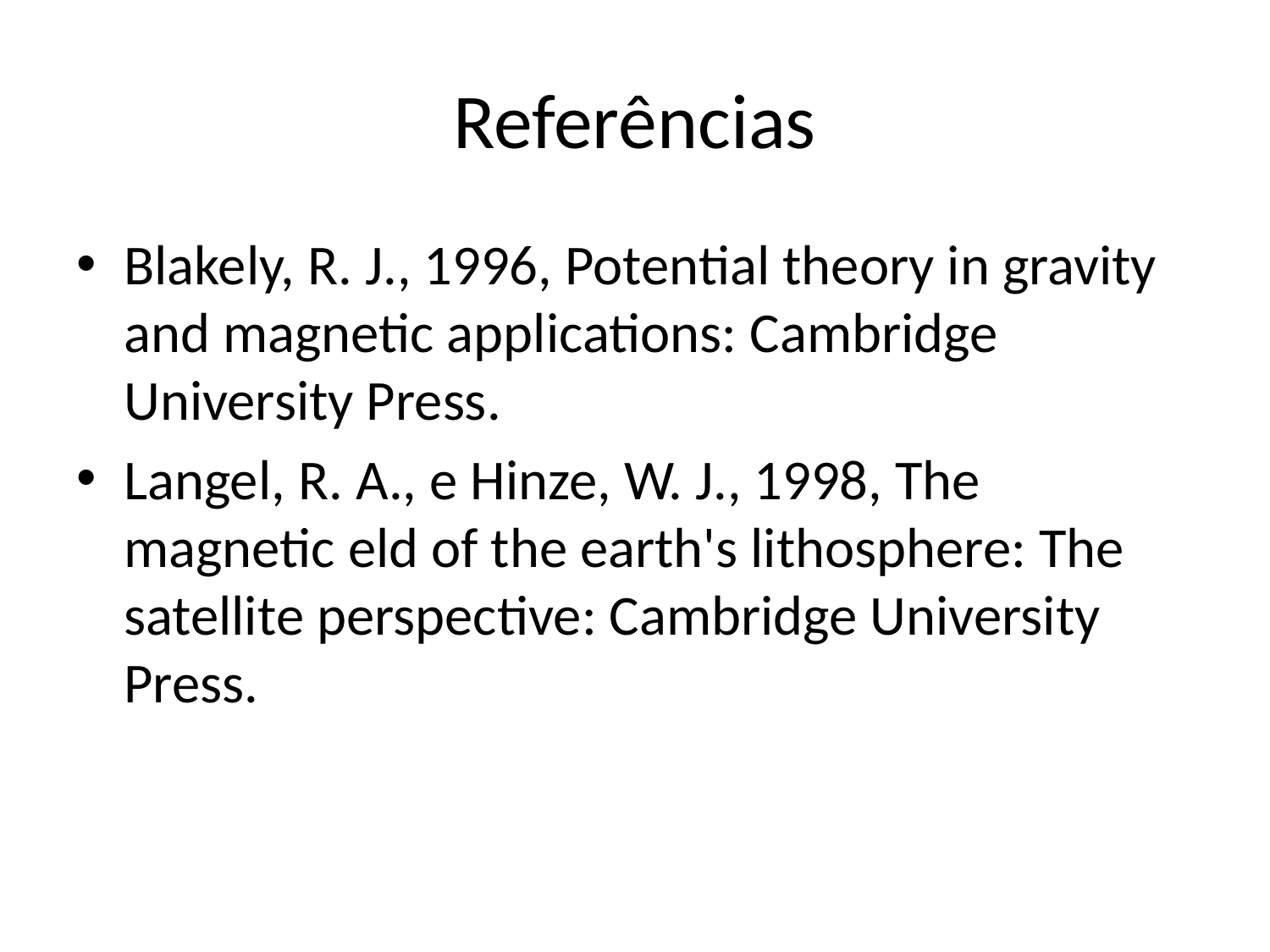

# Referências
Blakely, R. J., 1996, Potential theory in gravity and magnetic applications: Cambridge University Press.
Langel, R. A., e Hinze, W. J., 1998, The magnetic eld of the earth's lithosphere: The satellite perspective: Cambridge University Press.